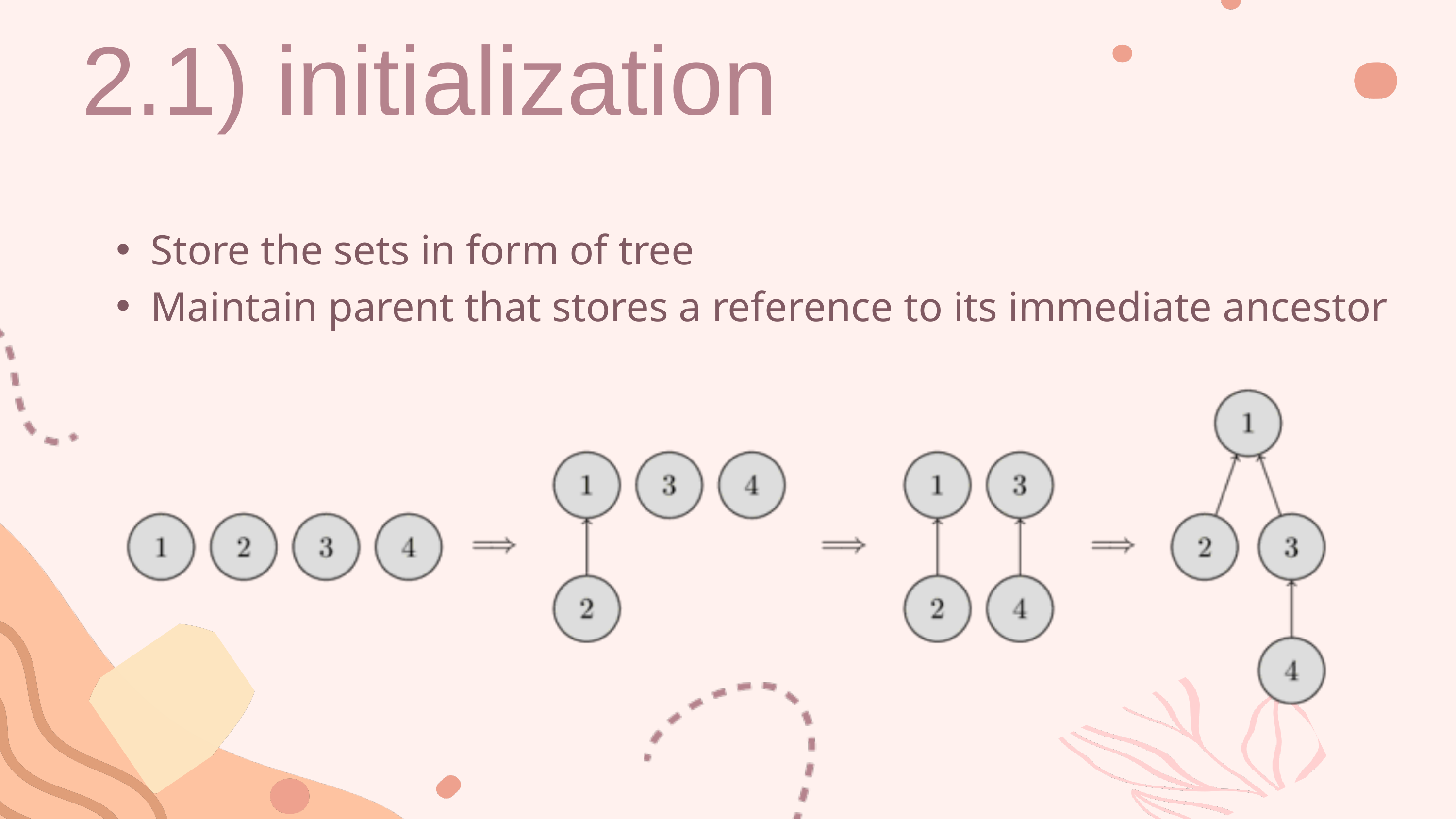

2.1) initialization

Store the sets in form of tree
Maintain parent that stores a reference to its immediate ancestor